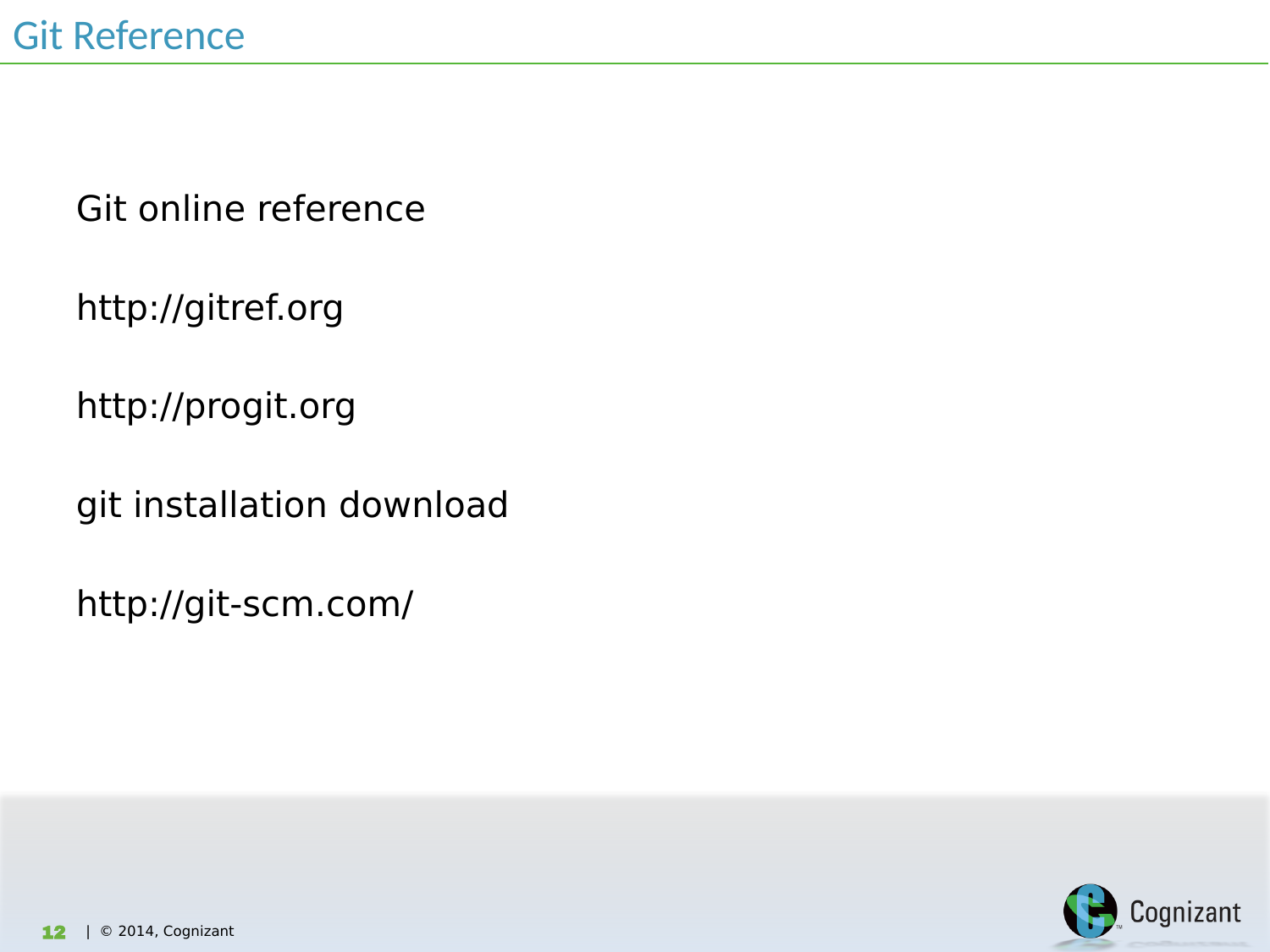

Git Reference
Git online reference

http://gitref.org

http://progit.org

git installation download

http://git-scm.com/

12